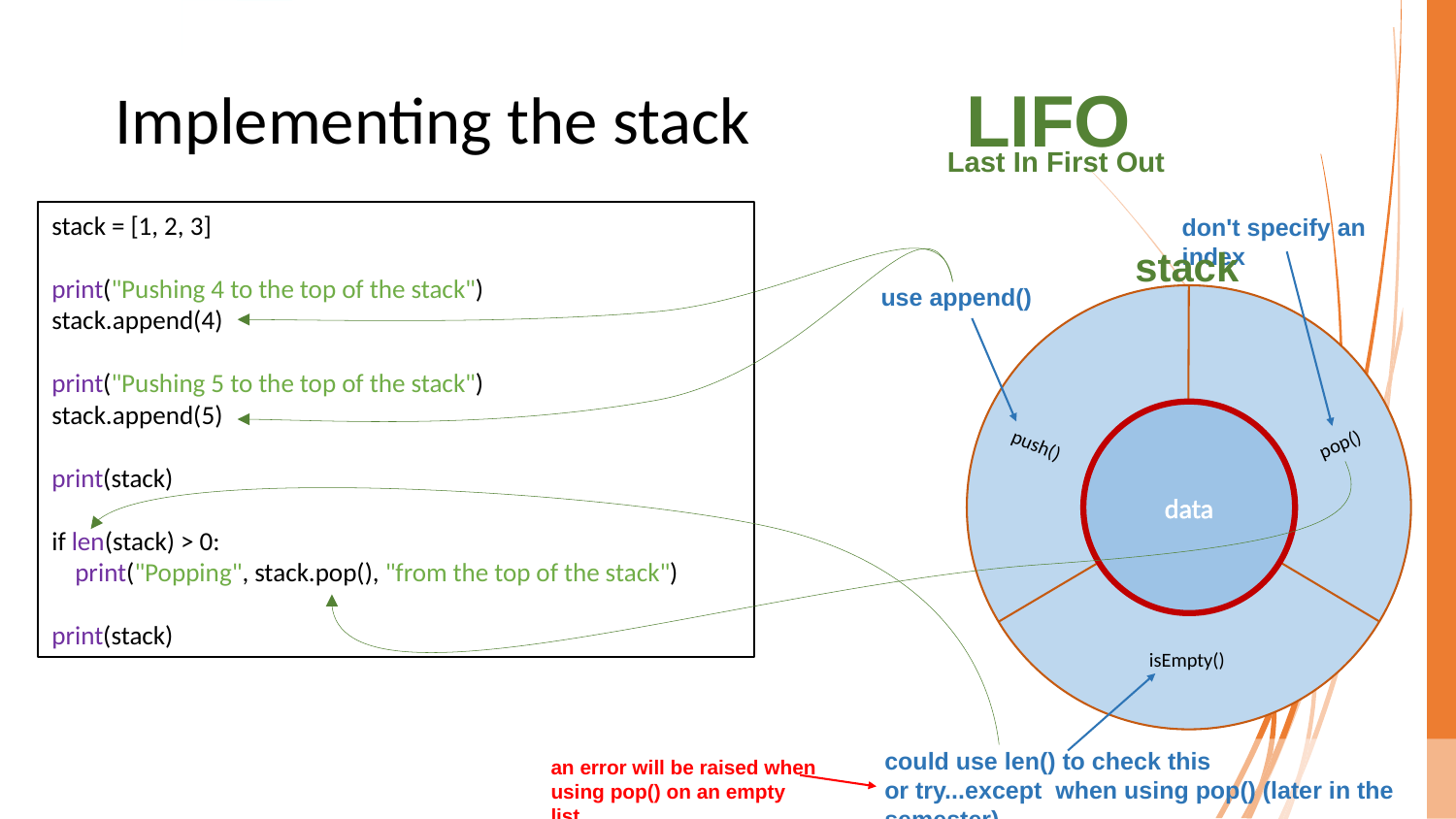

# Implementing the stack
LIFO
Last In First Out
stack = [1, 2, 3]

print("Pushing 4 to the top of the stack")
stack.append(4)

print("Pushing 5 to the top of the stack")
stack.append(5)

print(stack)

if len(stack) > 0:
    print("Popping", stack.pop(), "from the top of the stack")

print(stack)
don't specify an index
stack

use append()

data
pop()
push()

isEmpty()
could use len() to check this
or try...except  when using pop() (later in the semester)
an error will be raised when using pop() on an empty list